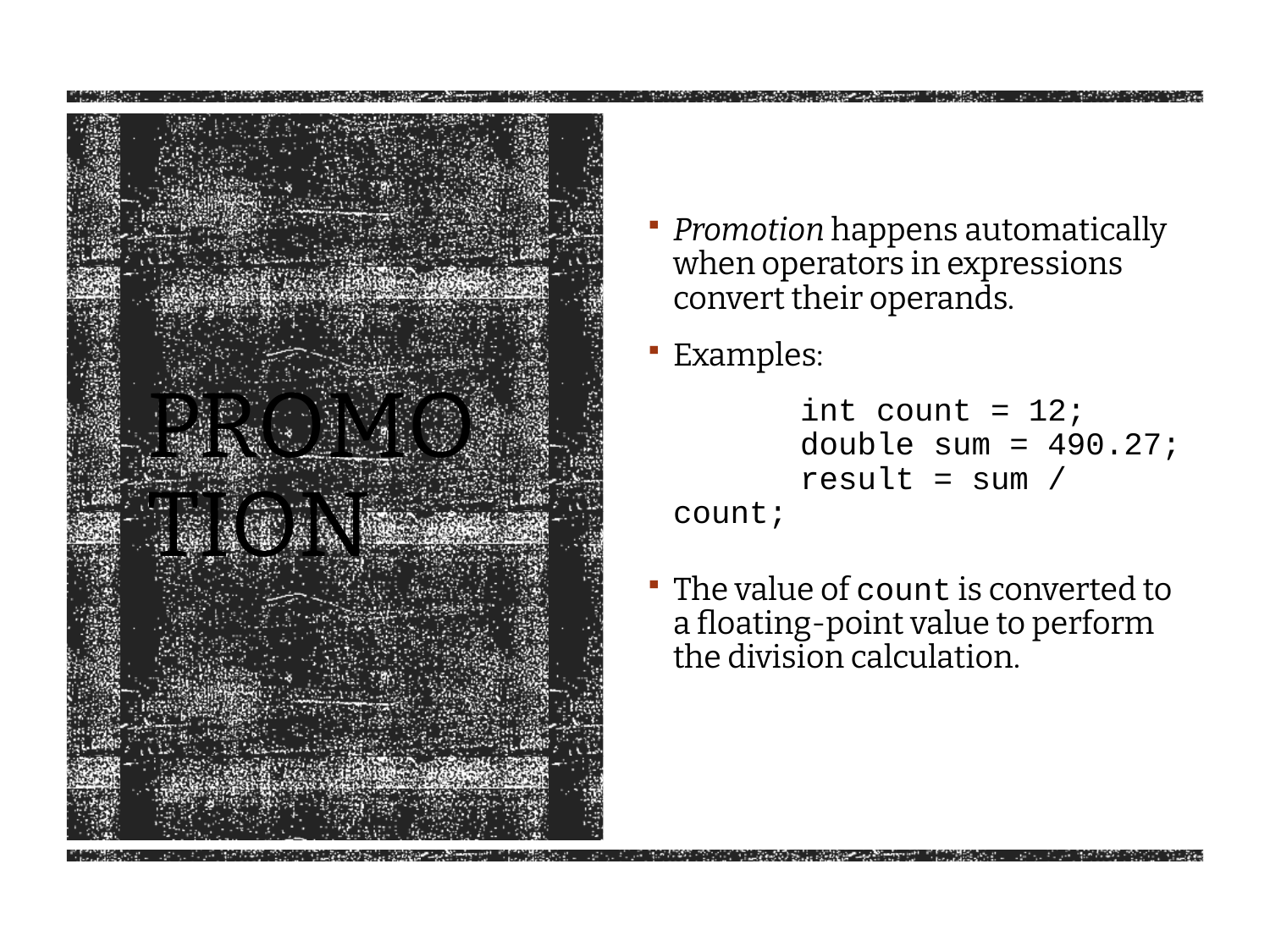

Promotion happens automatically when operators in expressions convert their operands.
Examples:
		int count = 12;
		double sum = 490.27;
		result = sum / count;
The value of count is converted to a floating-point value to perform the division calculation.
# Promotion

9